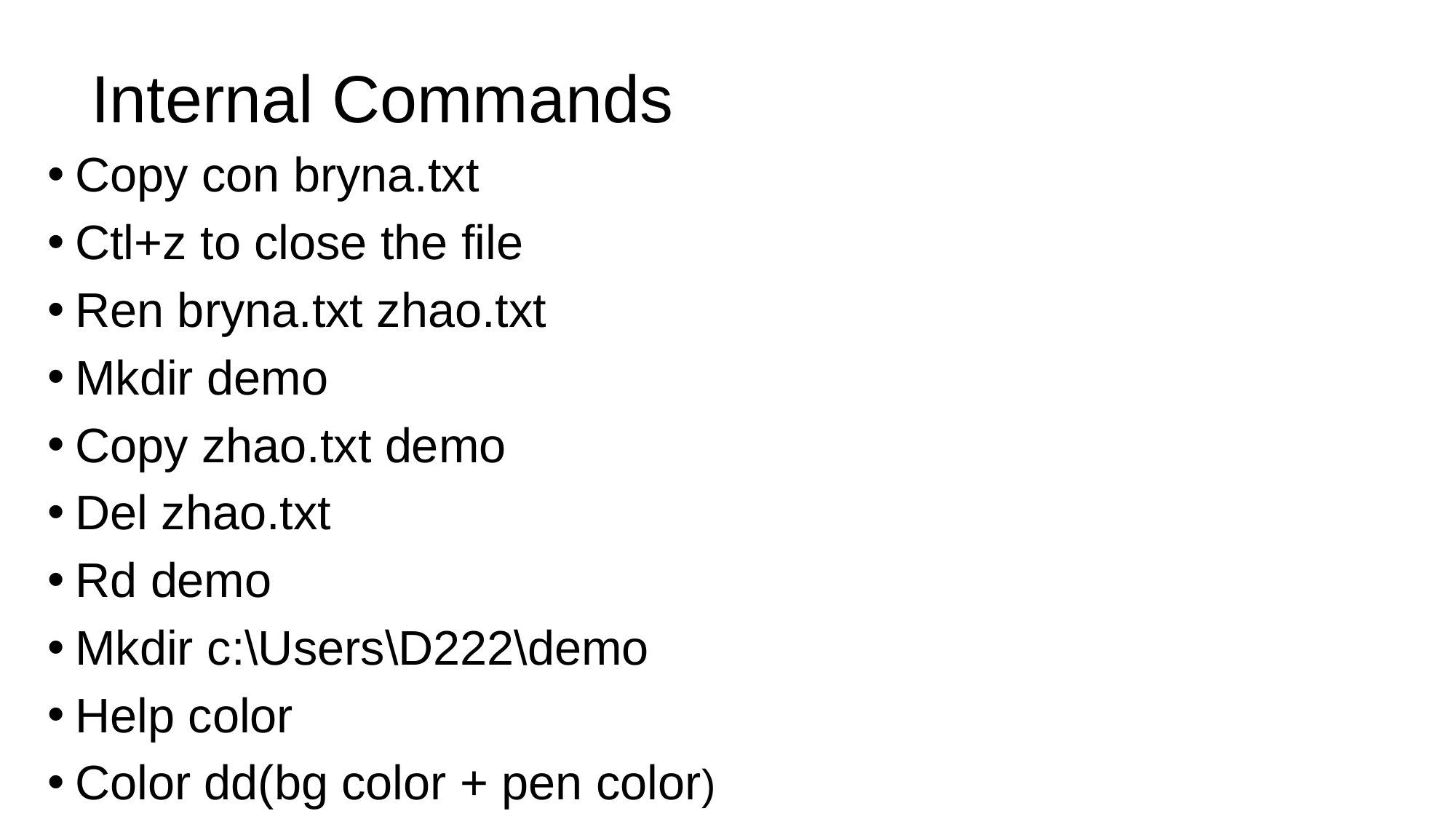

# Internal Commands
Copy con bryna.txt
Ctl+z to close the file
Ren bryna.txt zhao.txt
Mkdir demo
Copy zhao.txt demo
Del zhao.txt
Rd demo
Mkdir c:\Users\D222\demo
Help color
Color dd(bg color + pen color)